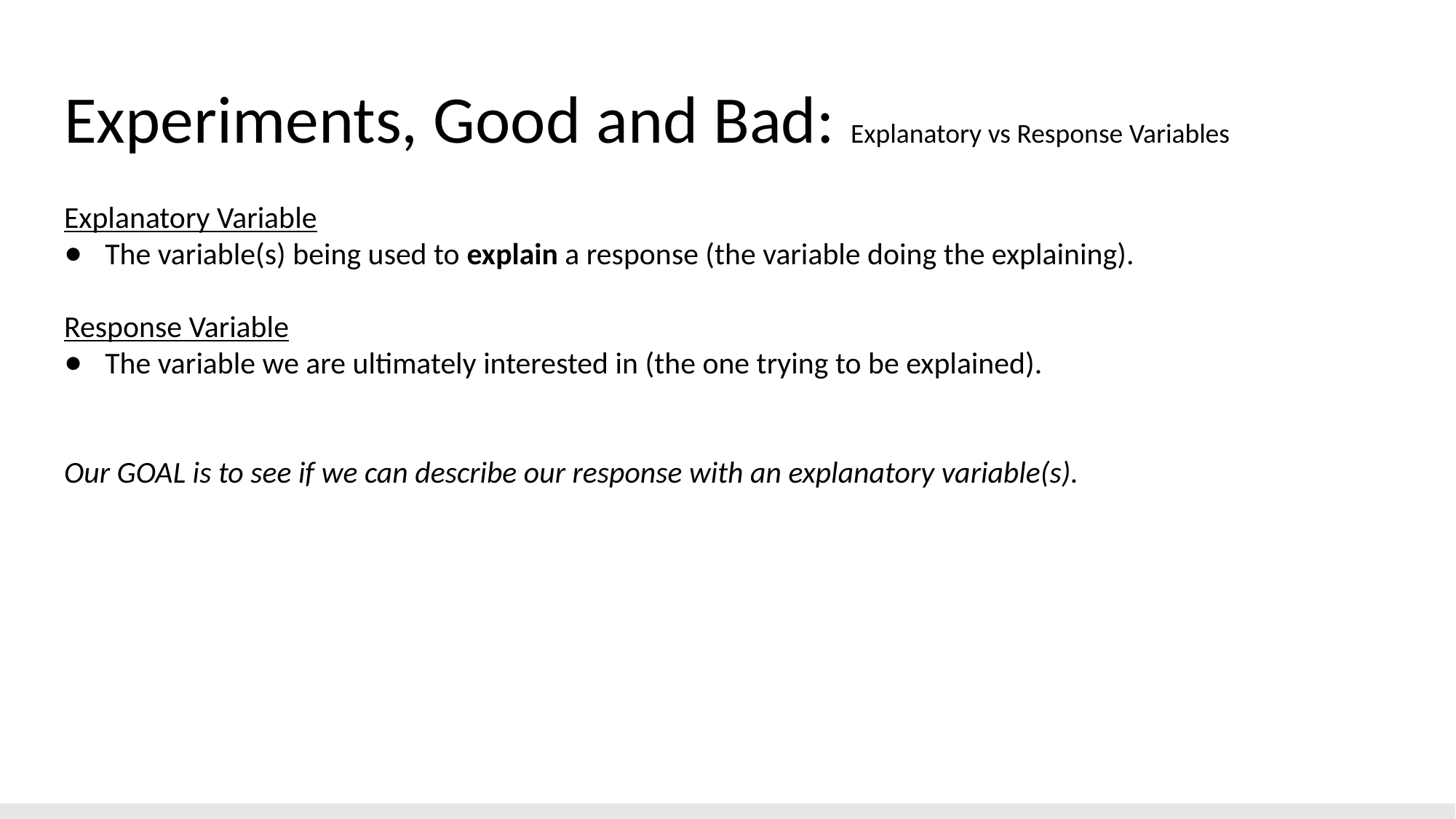

# Experiments, Good and Bad: Explanatory vs Response Variables
Explanatory Variable
The variable(s) being used to explain a response (the variable doing the explaining).

Response Variable
The variable we are ultimately interested in (the one trying to be explained).

Our GOAL is to see if we can describe our response with an explanatory variable(s).